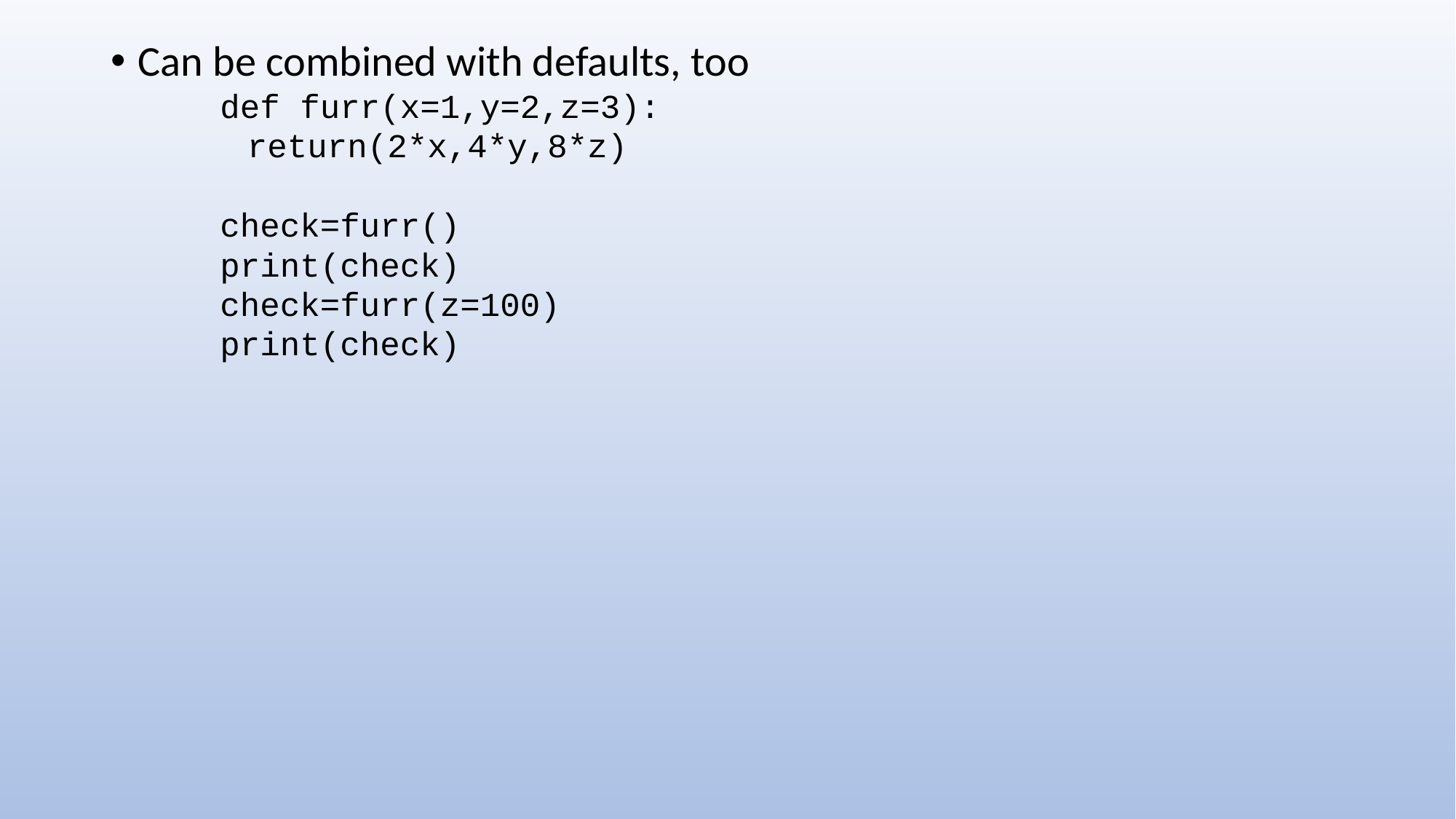

Can be combined with defaults, too
def furr(x=1,y=2,z=3):
	return(2*x,4*y,8*z)

check=furr()
print(check)
check=furr(z=100)
print(check)